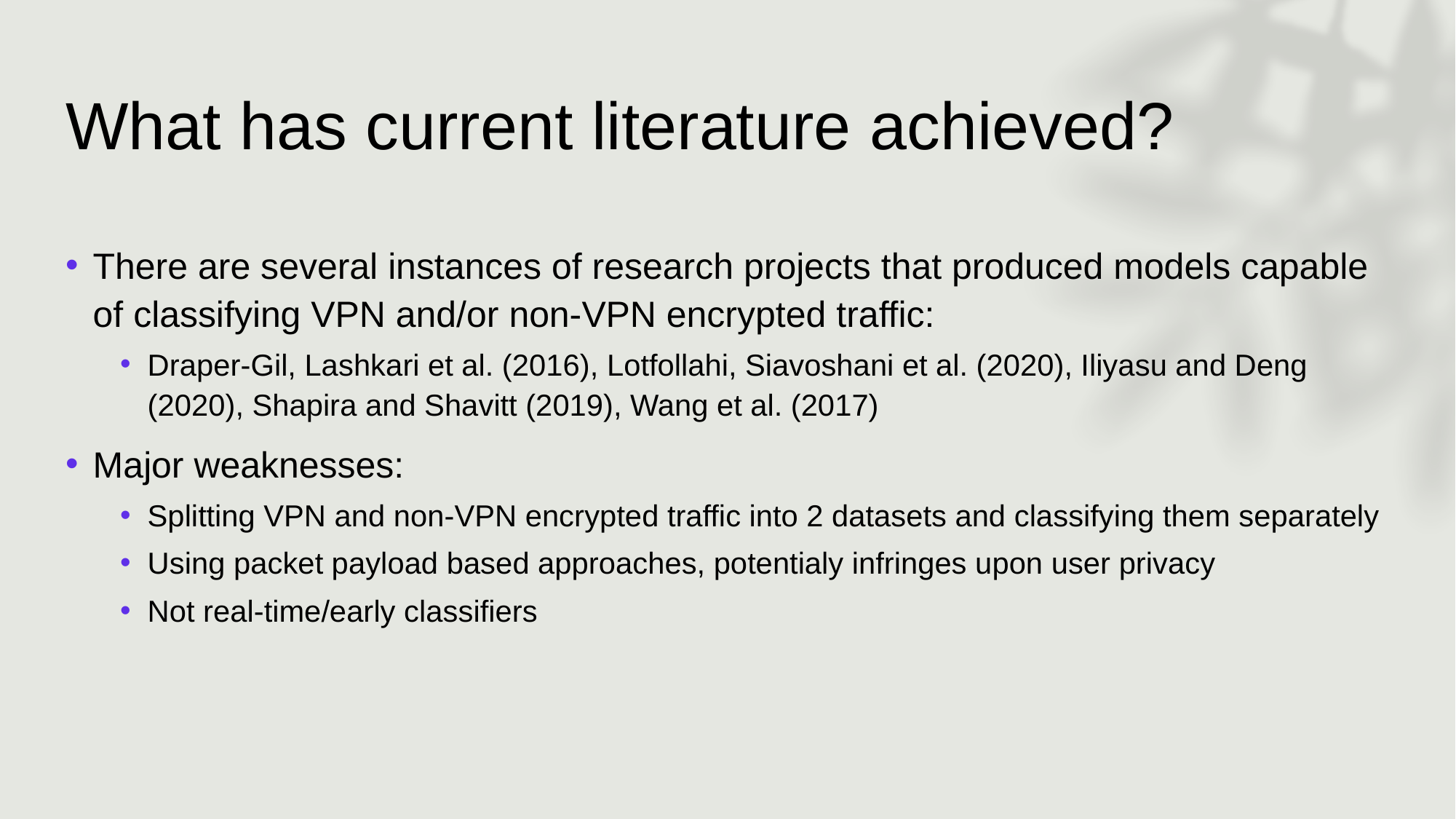

# What has current literature achieved?
There are several instances of research projects that produced models capable of classifying VPN and/or non-VPN encrypted traffic:
Draper-Gil, Lashkari et al. (2016), Lotfollahi, Siavoshani et al. (2020), Iliyasu and Deng (2020), Shapira and Shavitt (2019), Wang et al. (2017)
Major weaknesses:
Splitting VPN and non-VPN encrypted traffic into 2 datasets and classifying them separately
Using packet payload based approaches, potentialy infringes upon user privacy
Not real-time/early classifiers